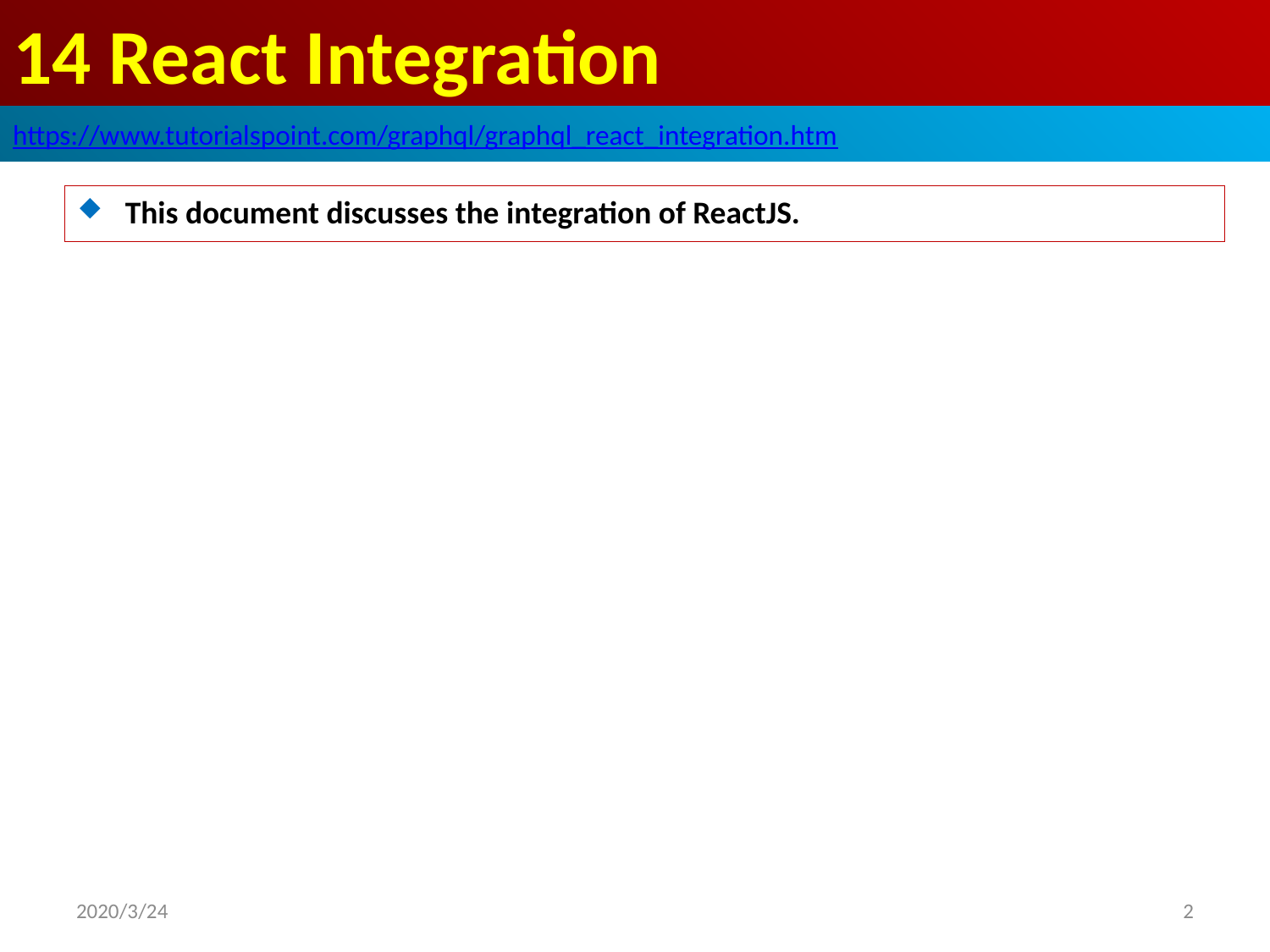

# 14 React Integration
https://www.tutorialspoint.com/graphql/graphql_react_integration.htm
This document discusses the integration of ReactJS.
2020/3/24
2